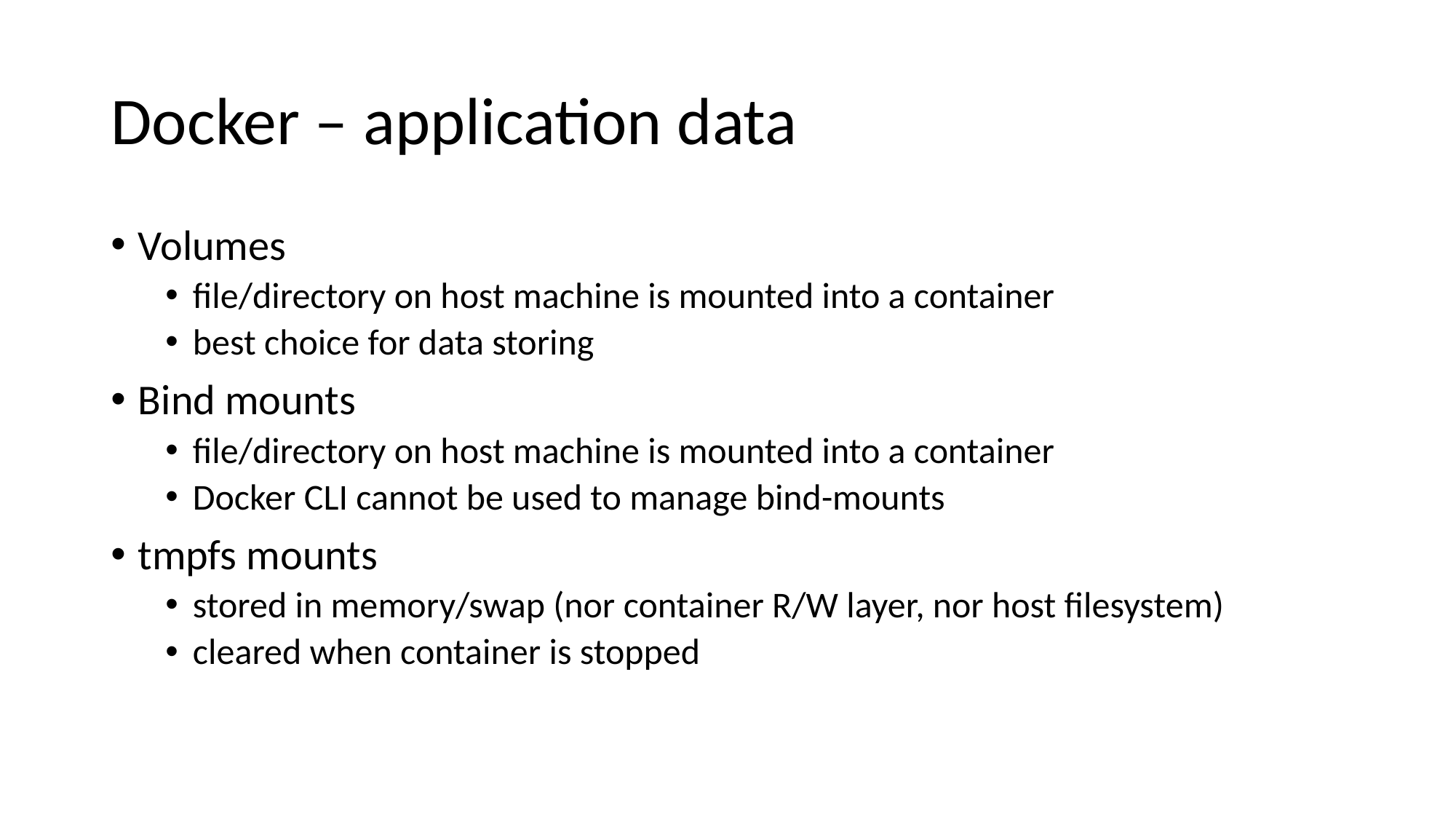

# Docker – application data
Volumes
file/directory on host machine is mounted into a container
best choice for data storing
Bind mounts
file/directory on host machine is mounted into a container
Docker CLI cannot be used to manage bind-mounts
tmpfs mounts
stored in memory/swap (nor container R/W layer, nor host filesystem)
cleared when container is stopped